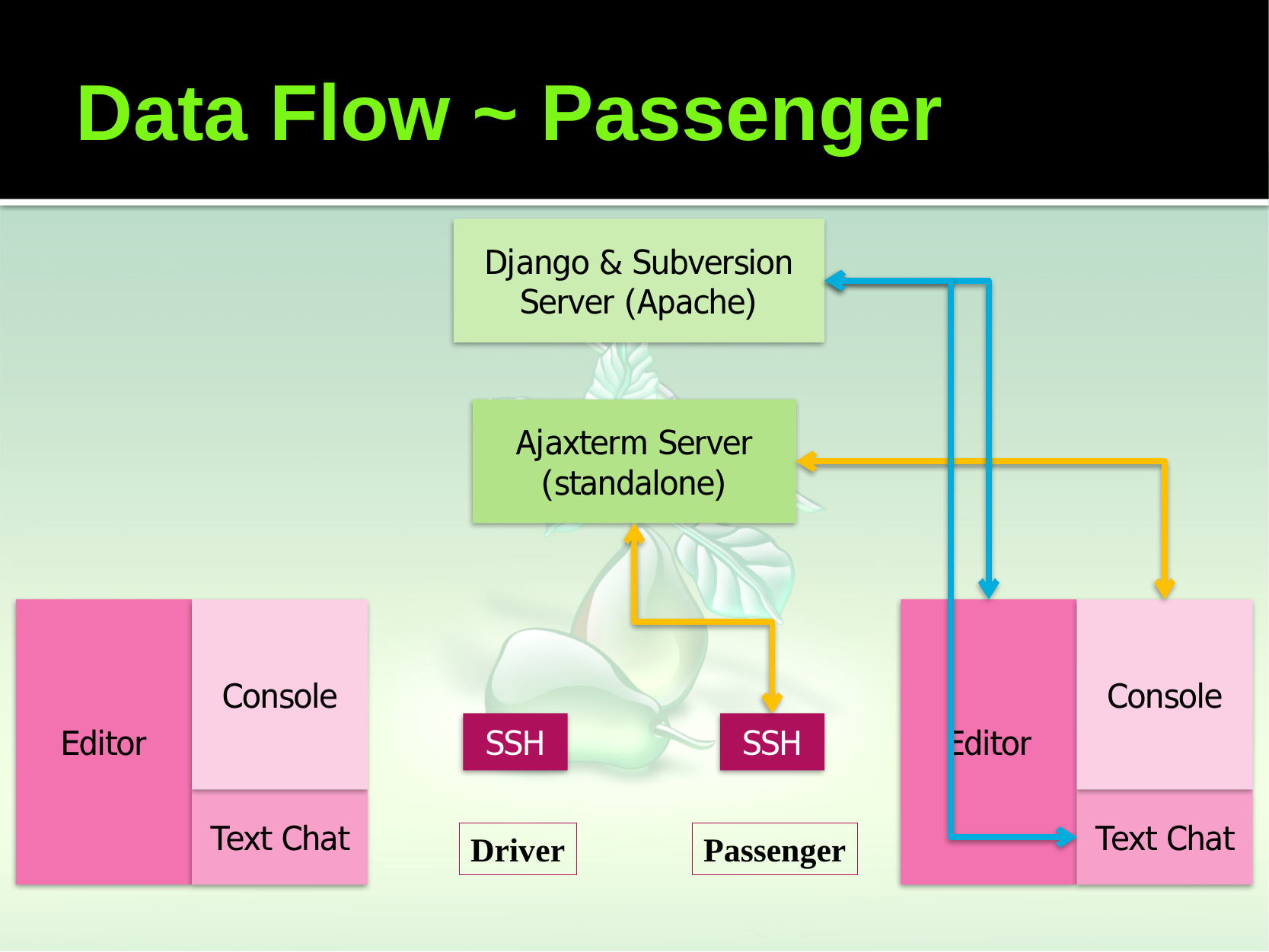

# Data Flow ~ Passenger
Django & Subversion Server (Apache)
Ajaxterm Server (standalone)
Editor
Console
Text Chat
Editor
Console
Text Chat
SSH
SSH
Driver
Passenger